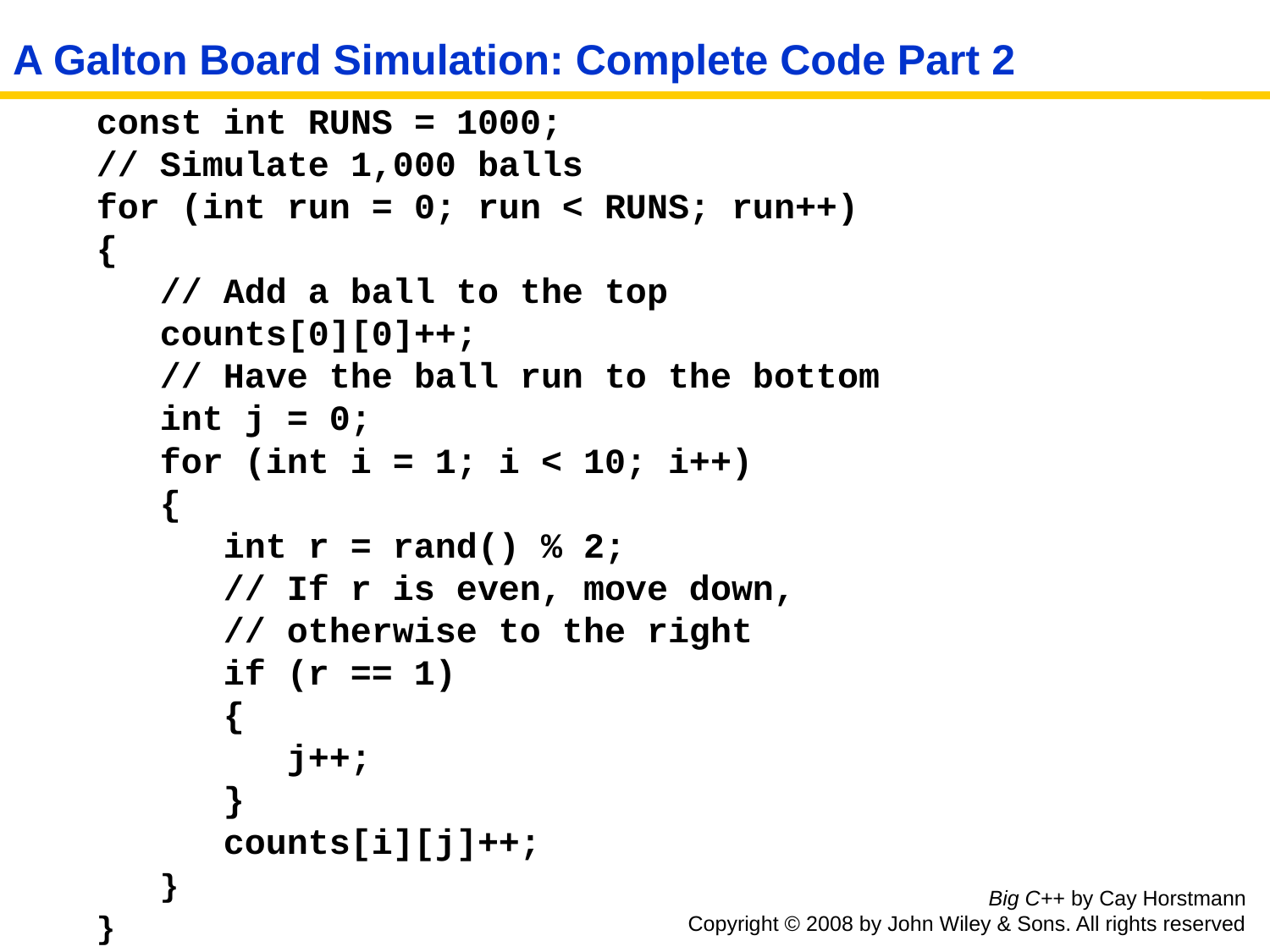

# A Galton Board Simulation: Complete Code Part 2
   const int RUNS = 1000;
   // Simulate 1,000 balls
   for (int run = 0; run < RUNS; run++)
   {
      // Add a ball to the top
      counts[0][0]++;
      // Have the ball run to the bottom
      int j = 0;
      for (int i = 1; i < 10; i++)
      {
         int r = rand() % 2;
         // If r is even, move down,
         // otherwise to the right
         if (r == 1)
         {
            j++;
         }
         counts[i][j]++;
      }
   }
Big C++ by Cay Horstmann
Copyright © 2008 by John Wiley & Sons. All rights reserved